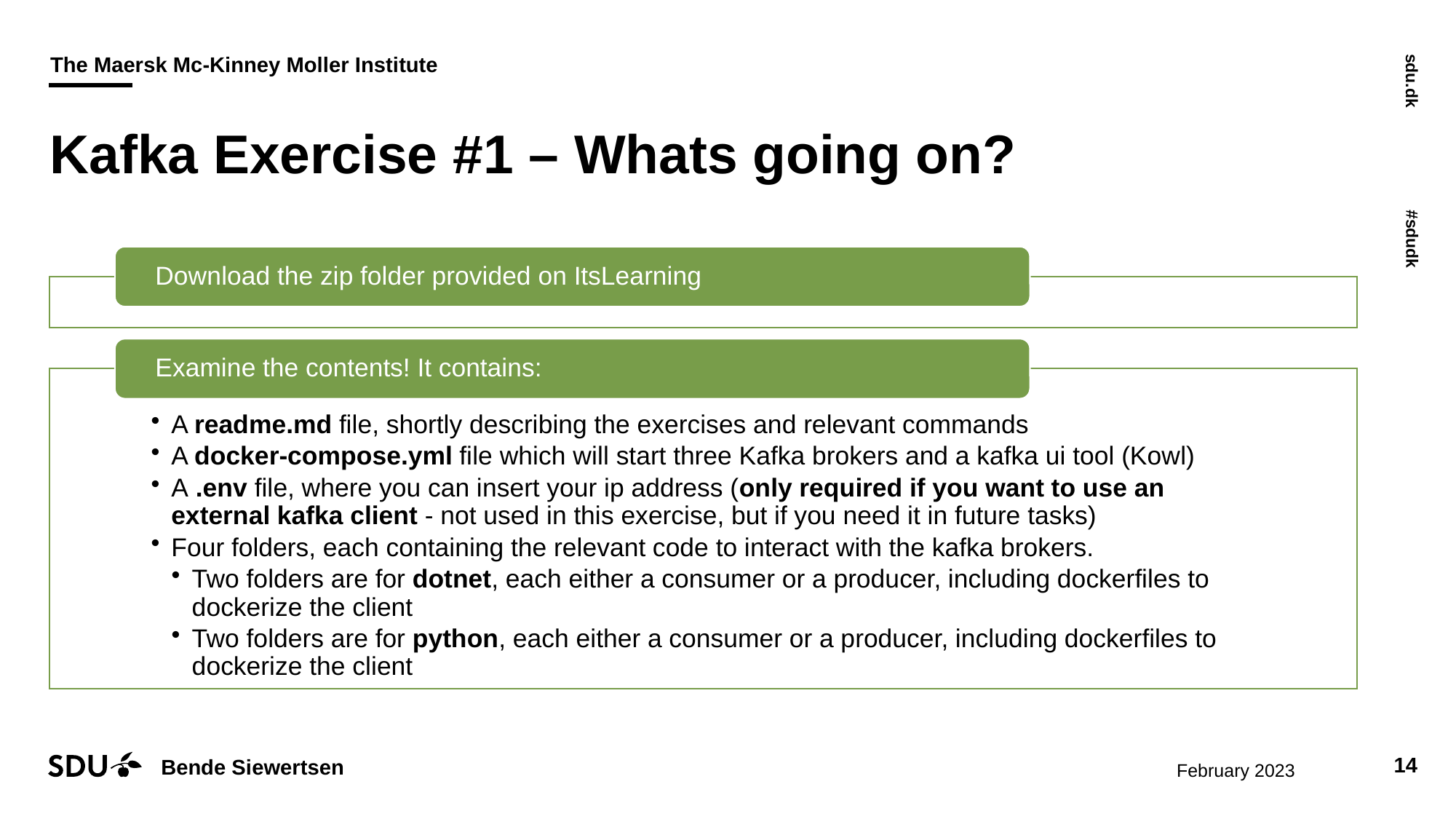

# Kafka Exercise #1 – Whats going on?
Download the zip folder provided on ItsLearning
A readme.md file, shortly describing the exercises and relevant commands
A docker-compose.yml file which will start three Kafka brokers and a kafka ui tool (Kowl)
A .env file, where you can insert your ip address (only required if you want to use an external kafka client - not used in this exercise, but if you need it in future tasks)
Four folders, each containing the relevant code to interact with the kafka brokers.
Two folders are for dotnet, each either a consumer or a producer, including dockerfiles to dockerize the client
Two folders are for python, each either a consumer or a producer, including dockerfiles to dockerize the client
Examine the contents! It contains:

08/02/2023
14